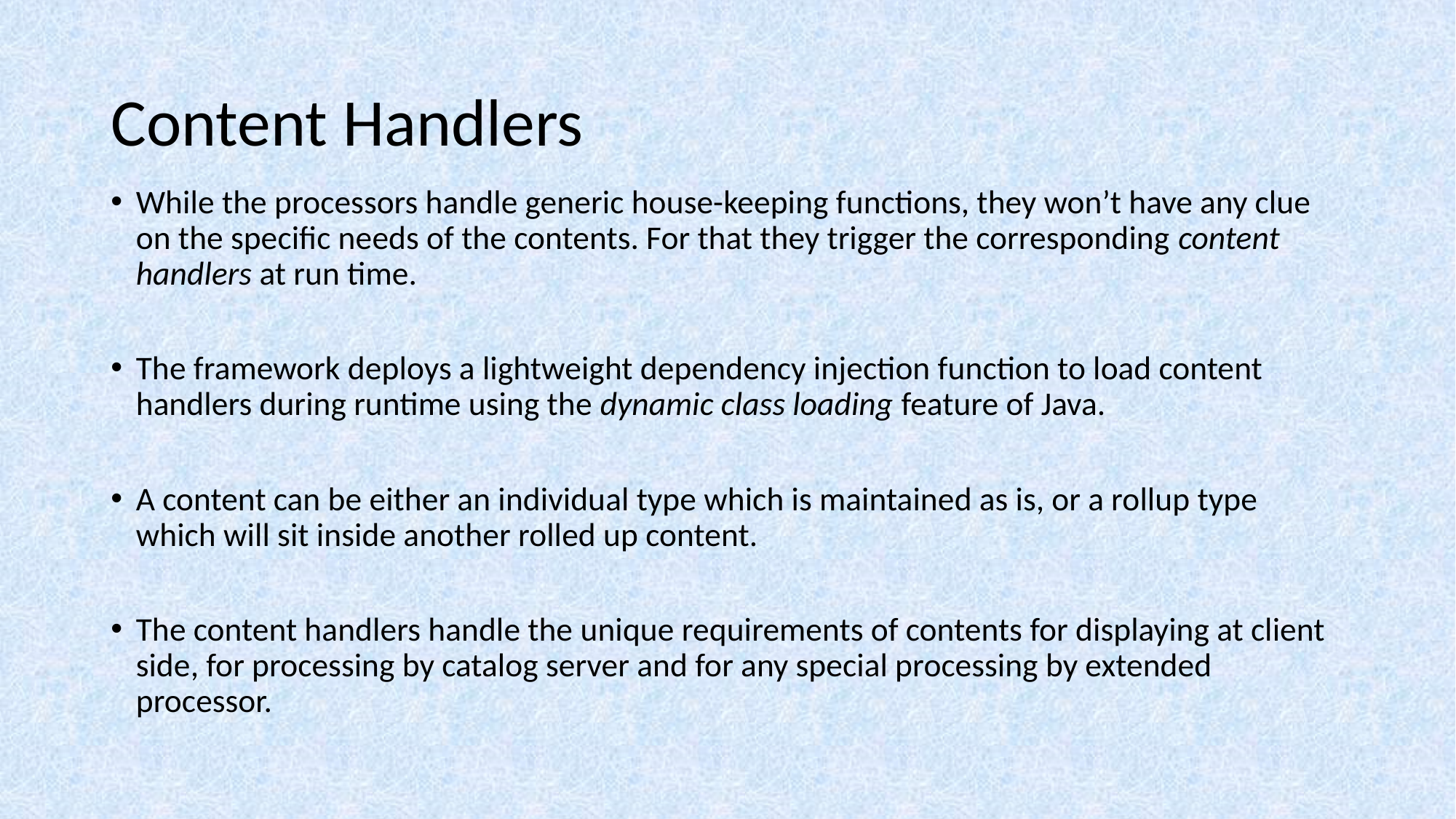

# Content Handlers
While the processors handle generic house-keeping functions, they won’t have any clue on the specific needs of the contents. For that they trigger the corresponding content handlers at run time.

The framework deploys a lightweight dependency injection function to load content handlers during runtime using the dynamic class loading feature of Java.

A content can be either an individual type which is maintained as is, or a rollup type which will sit inside another rolled up content.

The content handlers handle the unique requirements of contents for displaying at client side, for processing by catalog server and for any special processing by extended processor.